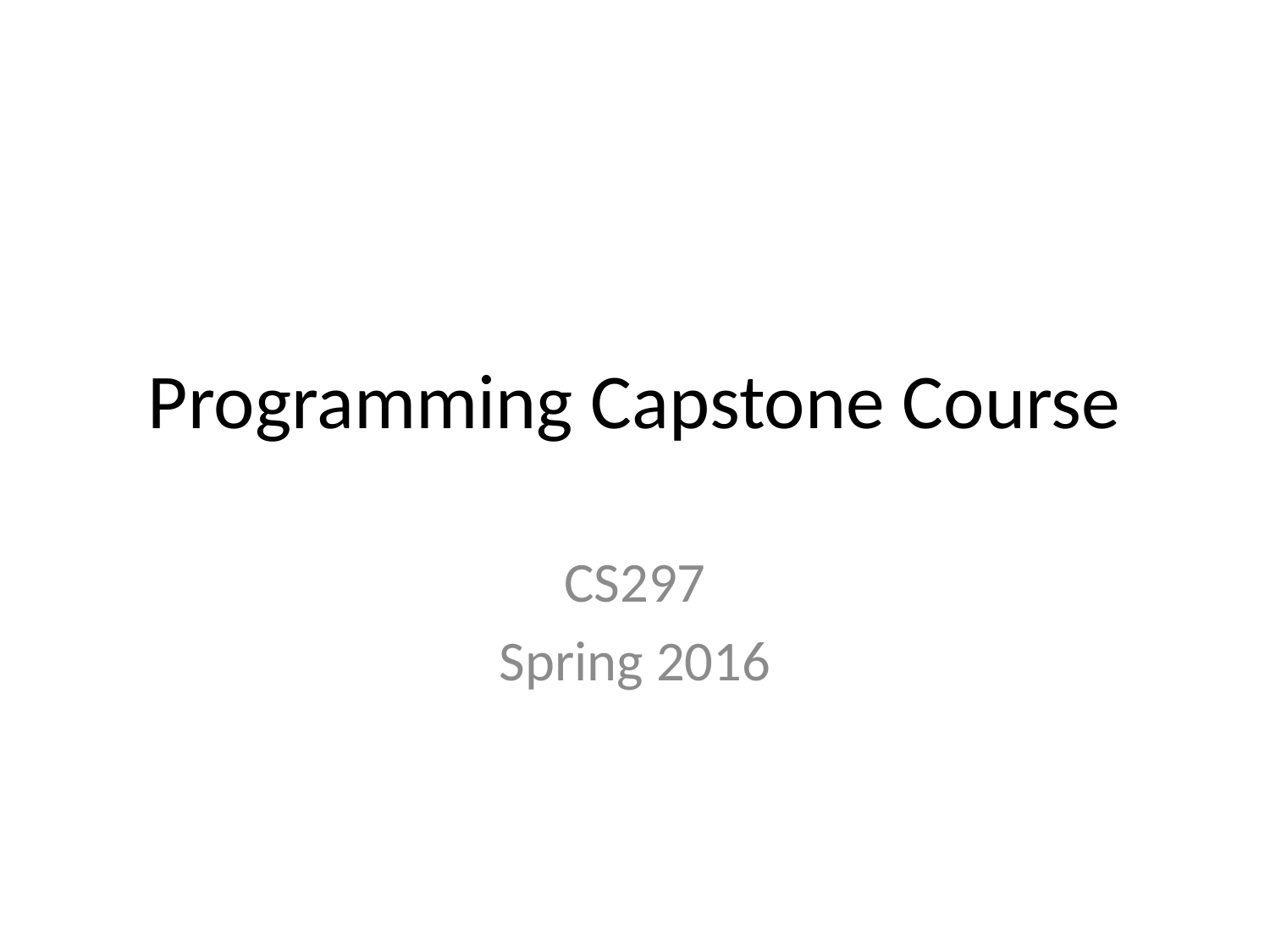

# Programming Capstone Course
CS297
Spring 2016